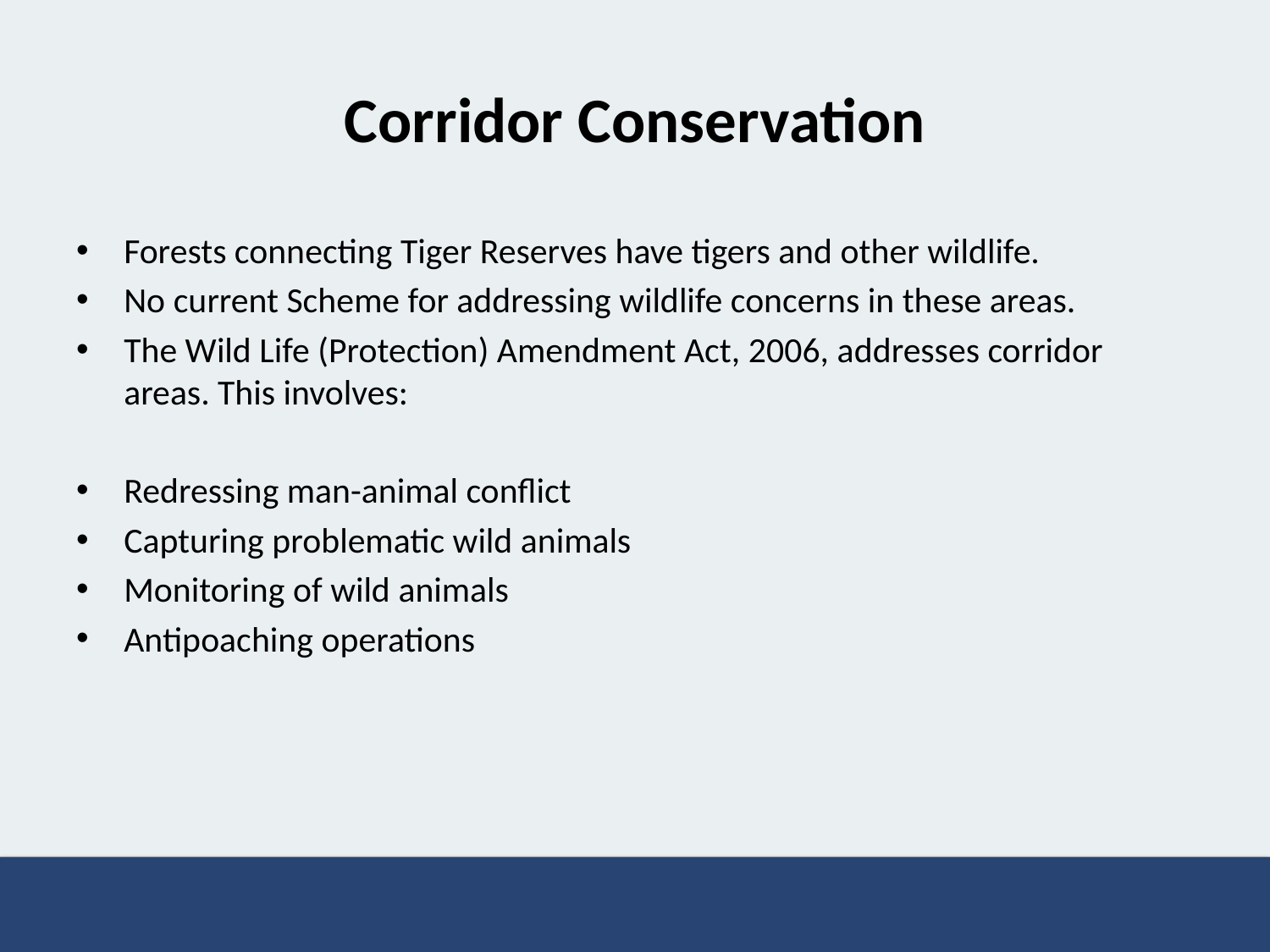

# Corridor Conservation
Forests connecting Tiger Reserves have tigers and other wildlife.
No current Scheme for addressing wildlife concerns in these areas.
The Wild Life (Protection) Amendment Act, 2006, addresses corridor areas. This involves:

Redressing man-animal conflict
Capturing problematic wild animals
Monitoring of wild animals
Antipoaching operations